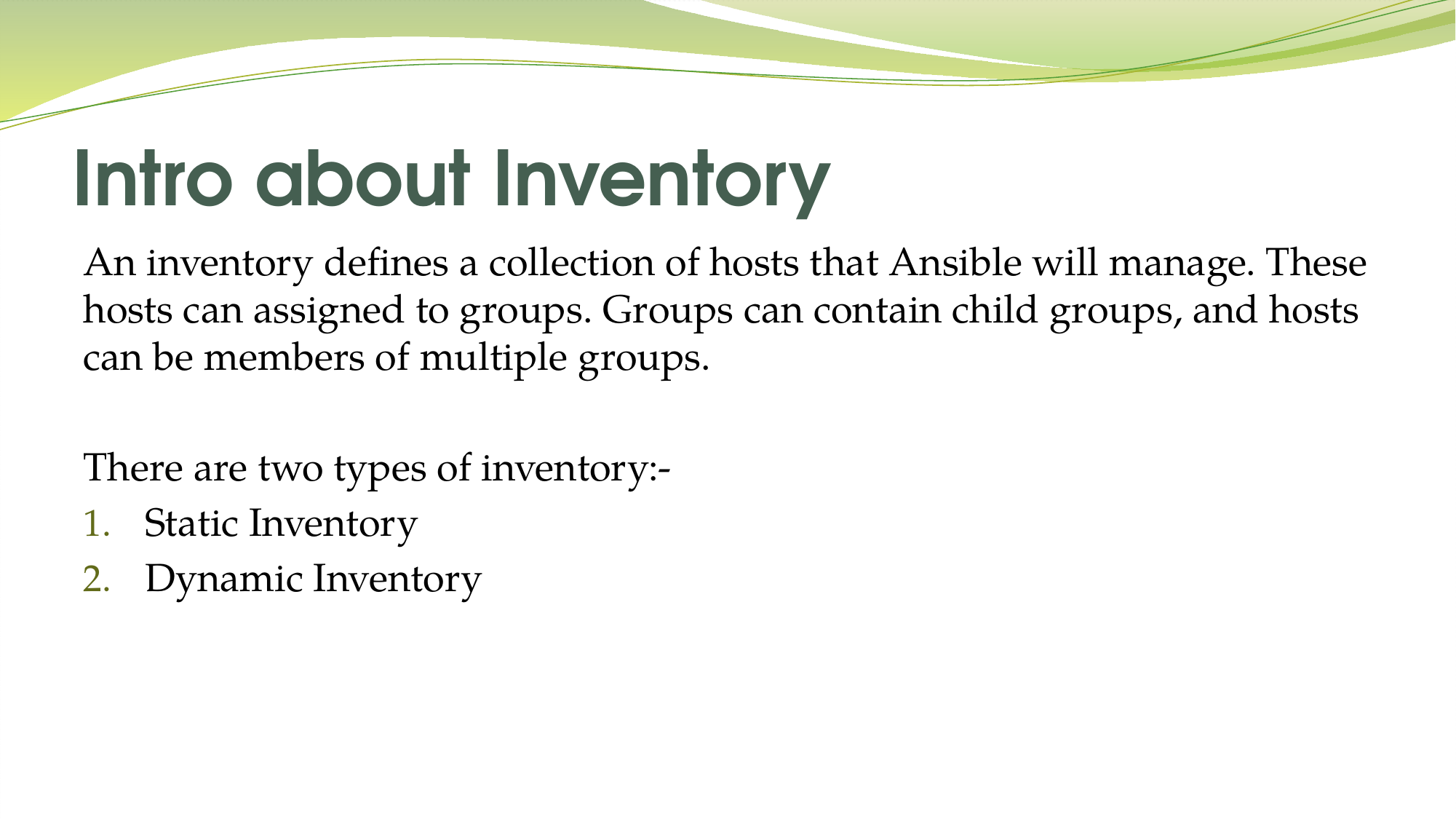

# Intro about Inventory
An inventory defines a collection of hosts that Ansible will manage. These hosts can assigned to groups. Groups can contain child groups, and hosts can be members of multiple groups.

There are two types of inventory:-
Static Inventory
Dynamic Inventory